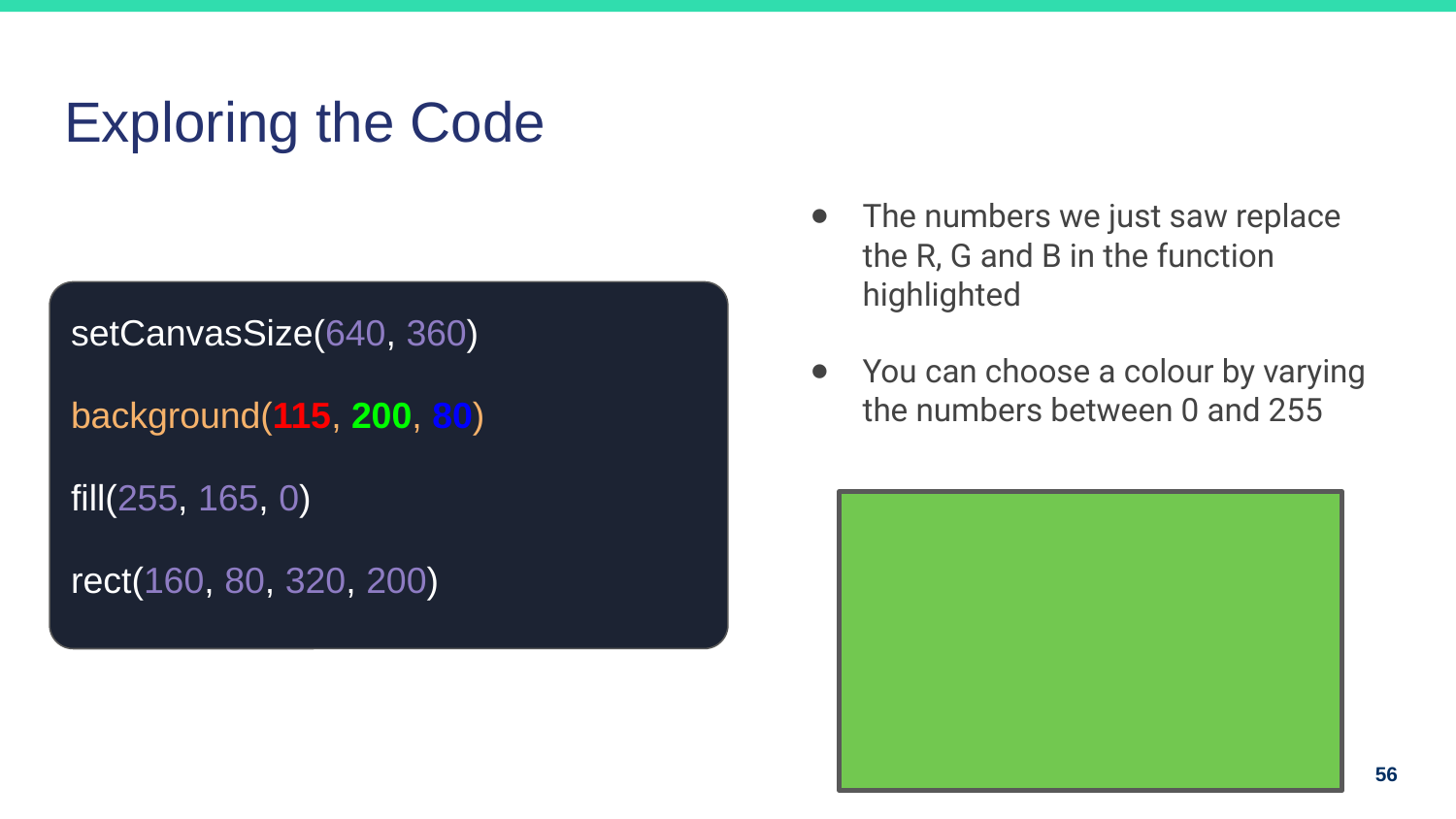

# Exploring the Code
The numbers we just saw replace the R, G and B in the function highlighted

You can choose a colour by varying the numbers between 0 and 255

setCanvasSize(640, 360)
background(115, 200, 80)
fill(255, 165, 0)
rect(160, 80, 320, 200)

56